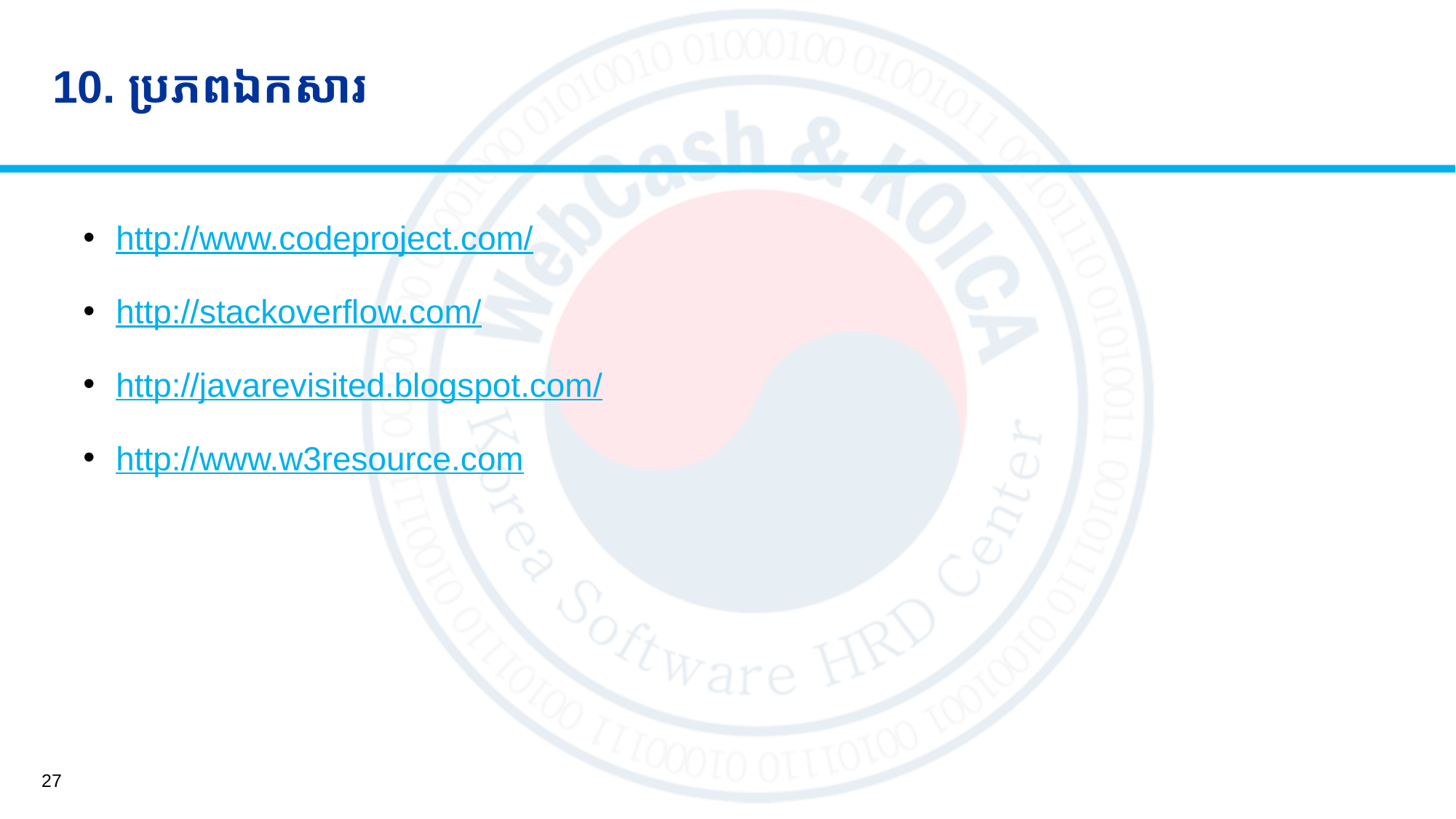

# 10. ប្រភពឯកសារ
http://www.codeproject.com/
http://stackoverflow.com/
http://javarevisited.blogspot.com/
http://www.w3resource.com

27